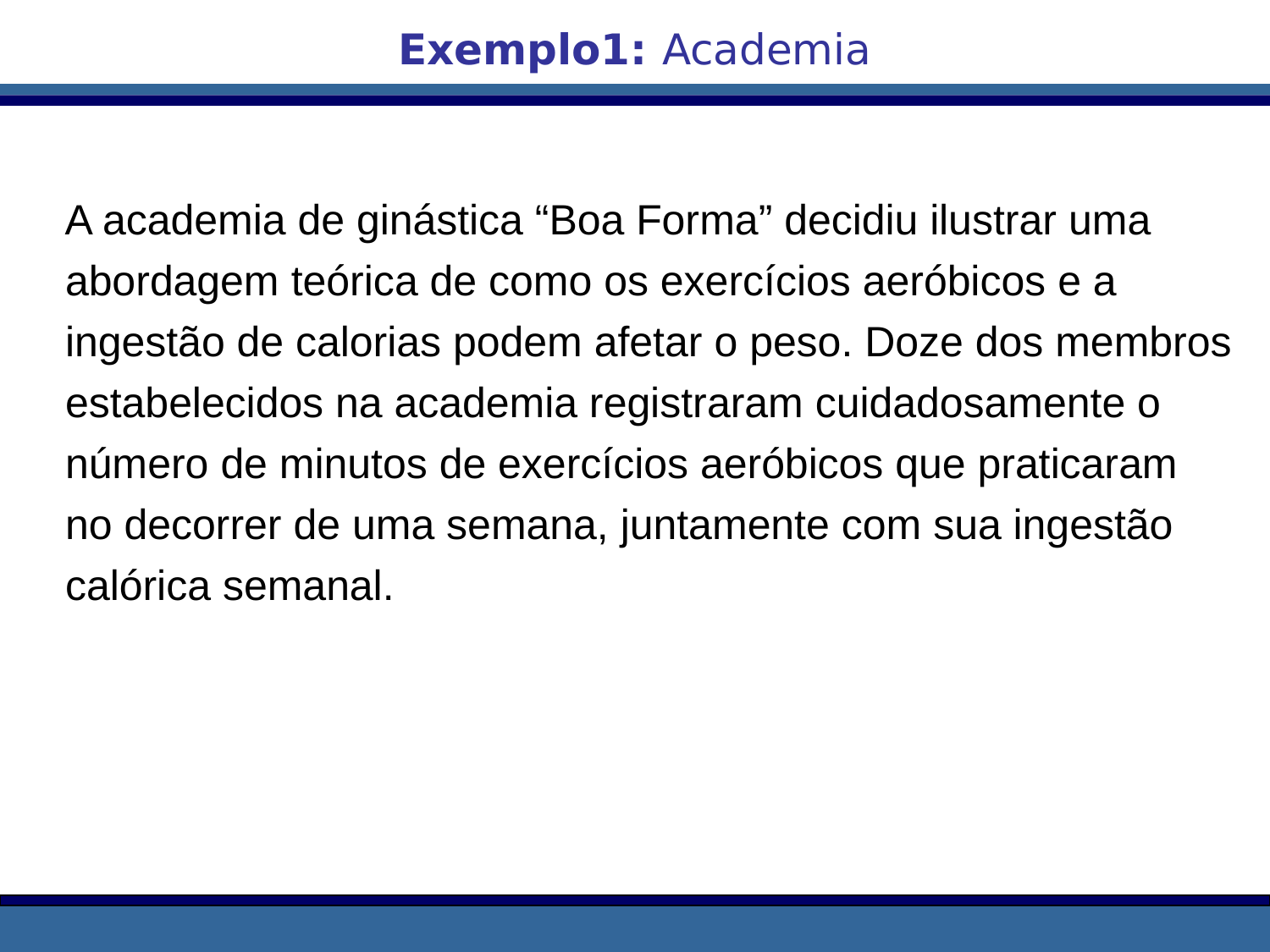

Exemplo1: Academia
    A academia de ginástica “Boa Forma” decidiu ilustrar uma abordagem teórica de como os exercícios aeróbicos e a ingestão de calorias podem afetar o peso. Doze dos membros estabelecidos na academia registraram cuidadosamente o número de minutos de exercícios aeróbicos que praticaram no decorrer de uma semana, juntamente com sua ingestão calórica semanal.